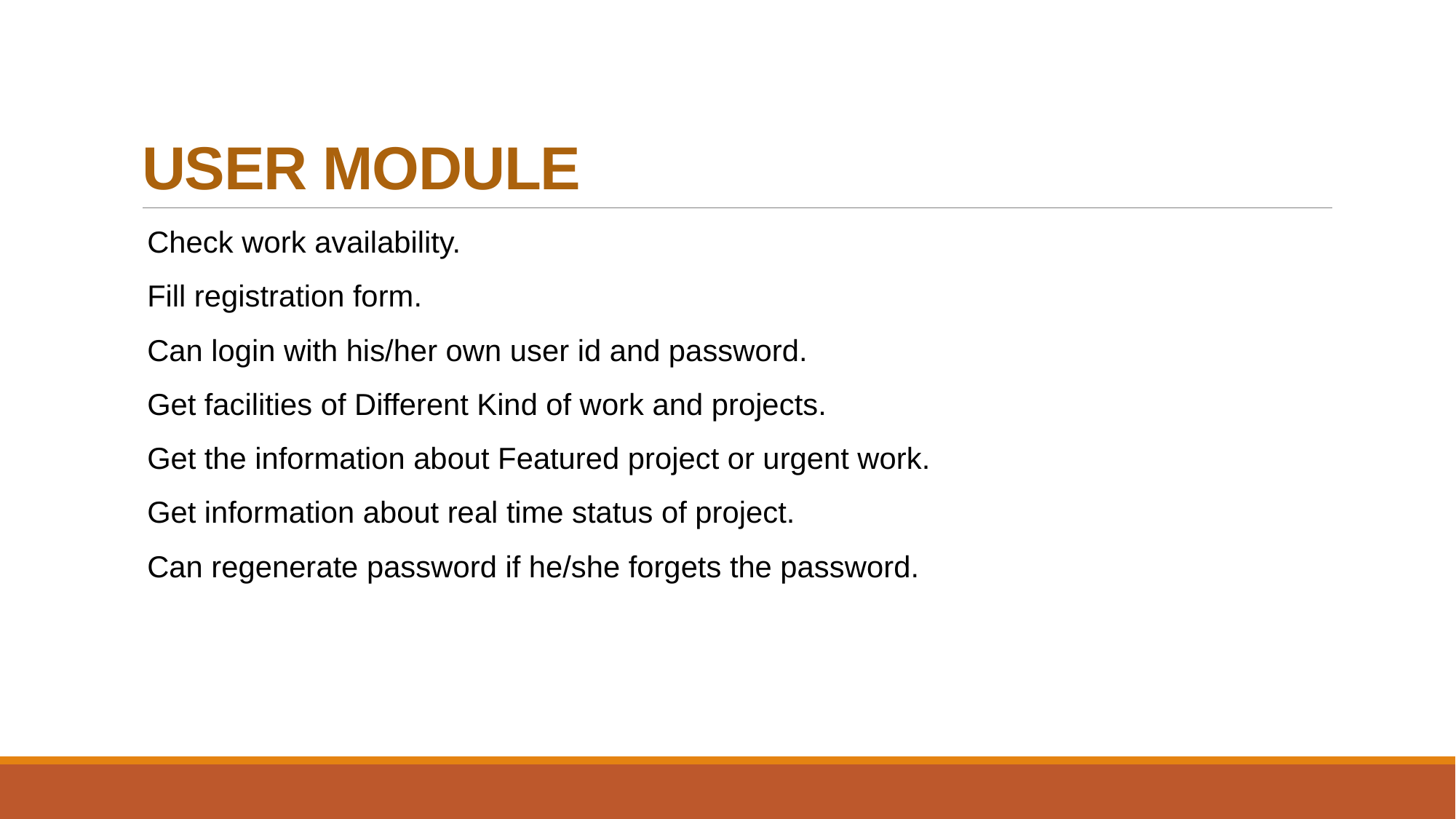

# USER MODULE
Check work availability.
Fill registration form.
Can login with his/her own user id and password.
Get facilities of Different Kind of work and projects.
Get the information about Featured project or urgent work.
Get information about real time status of project.
Can regenerate password if he/she forgets the password.